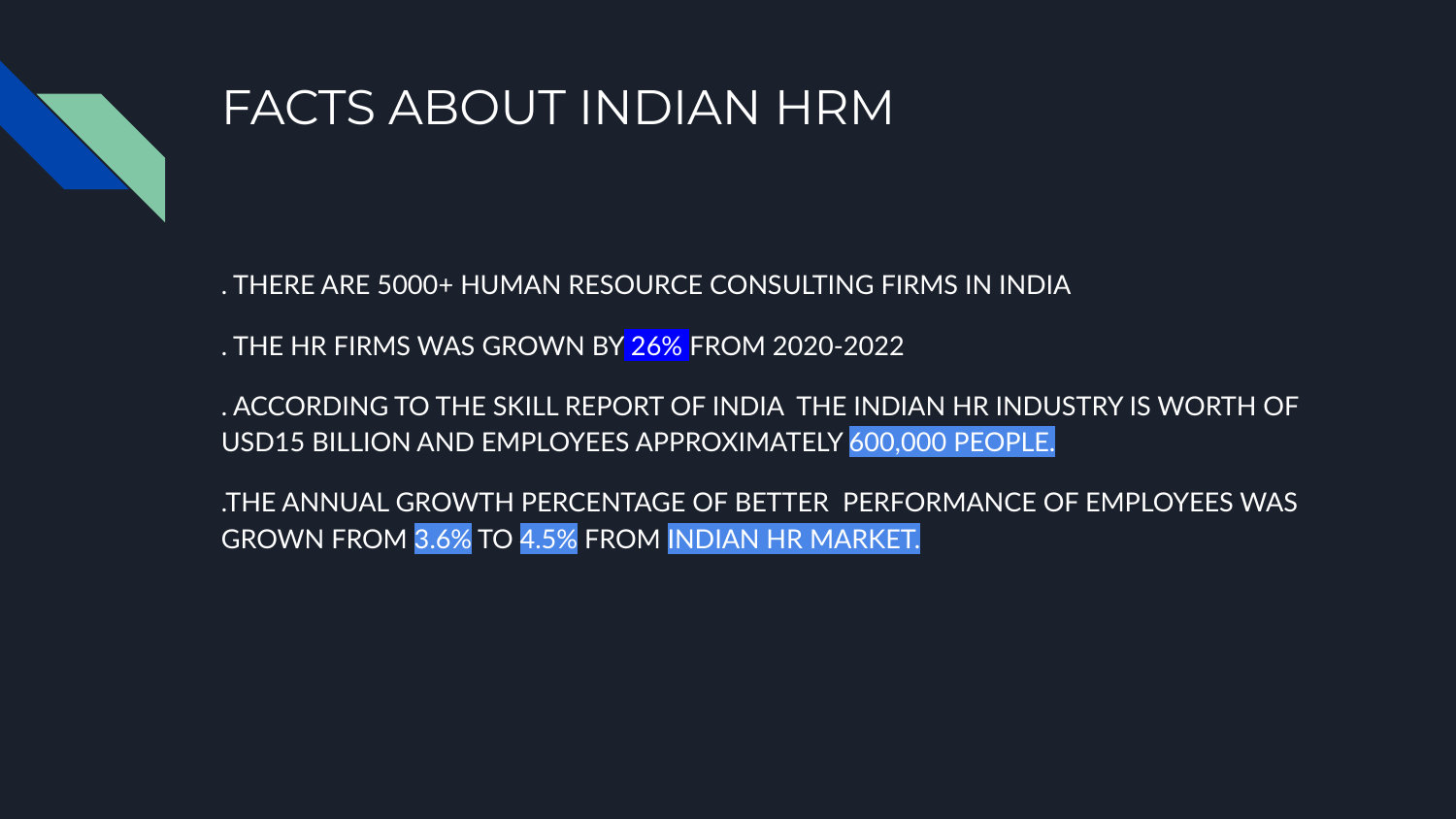

# FACTS ABOUT INDIAN HRM
. THERE ARE 5000+ HUMAN RESOURCE CONSULTING FIRMS IN INDIA
. THE HR FIRMS WAS GROWN BY 26% FROM 2020-2022
. ACCORDING TO THE SKILL REPORT OF INDIA  THE INDIAN HR INDUSTRY IS WORTH OF  USD15 BILLION AND EMPLOYEES APPROXIMATELY 600,000 PEOPLE.
.THE ANNUAL GROWTH PERCENTAGE OF BETTER  PERFORMANCE OF EMPLOYEES WAS GROWN FROM 3.6% TO 4.5% FROM INDIAN HR MARKET.